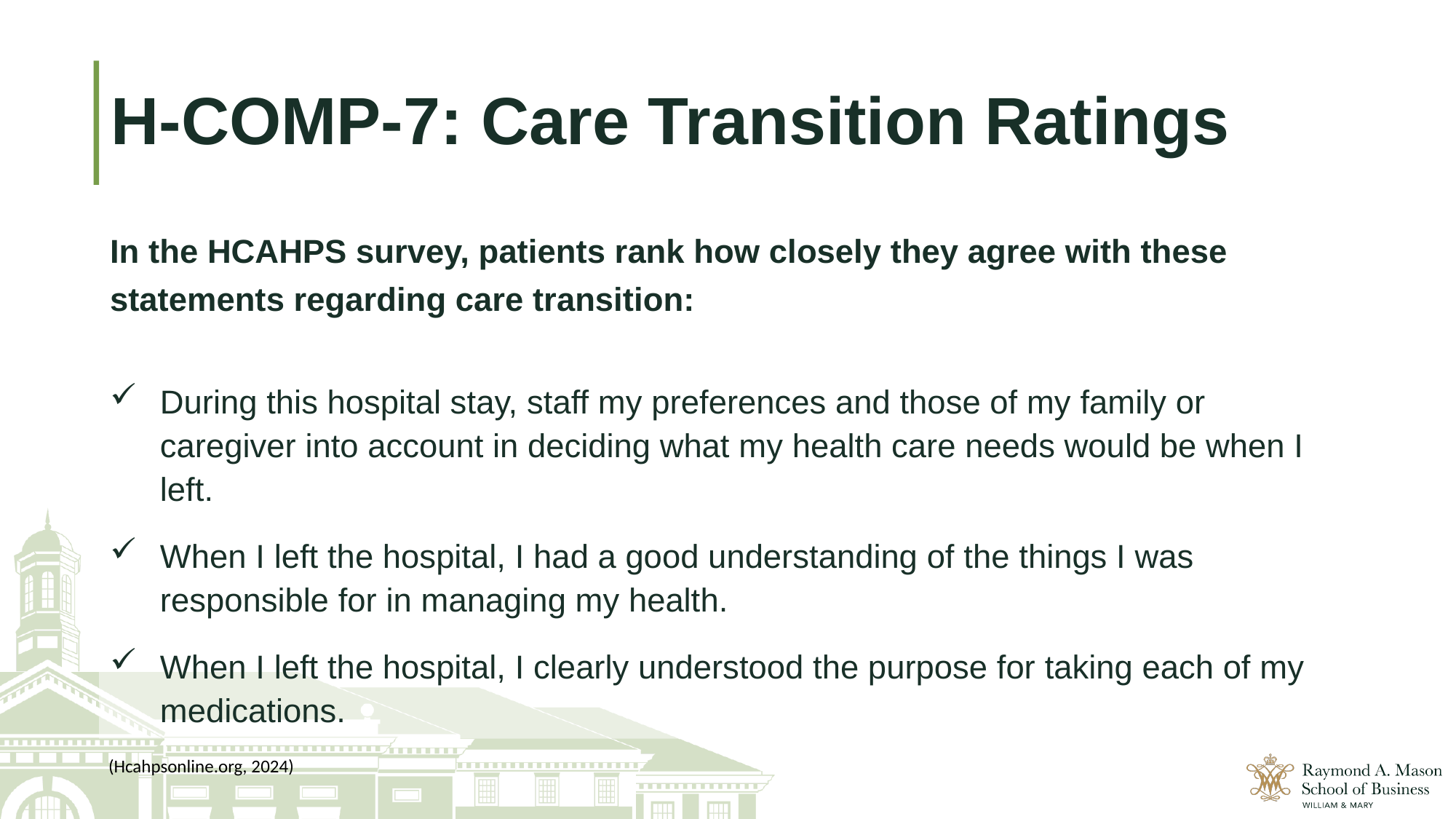

# H-COMP-7: Care Transition Ratings
In the HCAHPS survey, patients rank how closely they agree with these statements regarding care transition:

During this hospital stay, staff my preferences and those of my family or caregiver into account in deciding what my health care needs would be when I left.
When I left the hospital, I had a good understanding of the things I was responsible for in managing my health.
When I left the hospital, I clearly understood the purpose for taking each of my medications.
(Hcahpsonline.org, 2024)